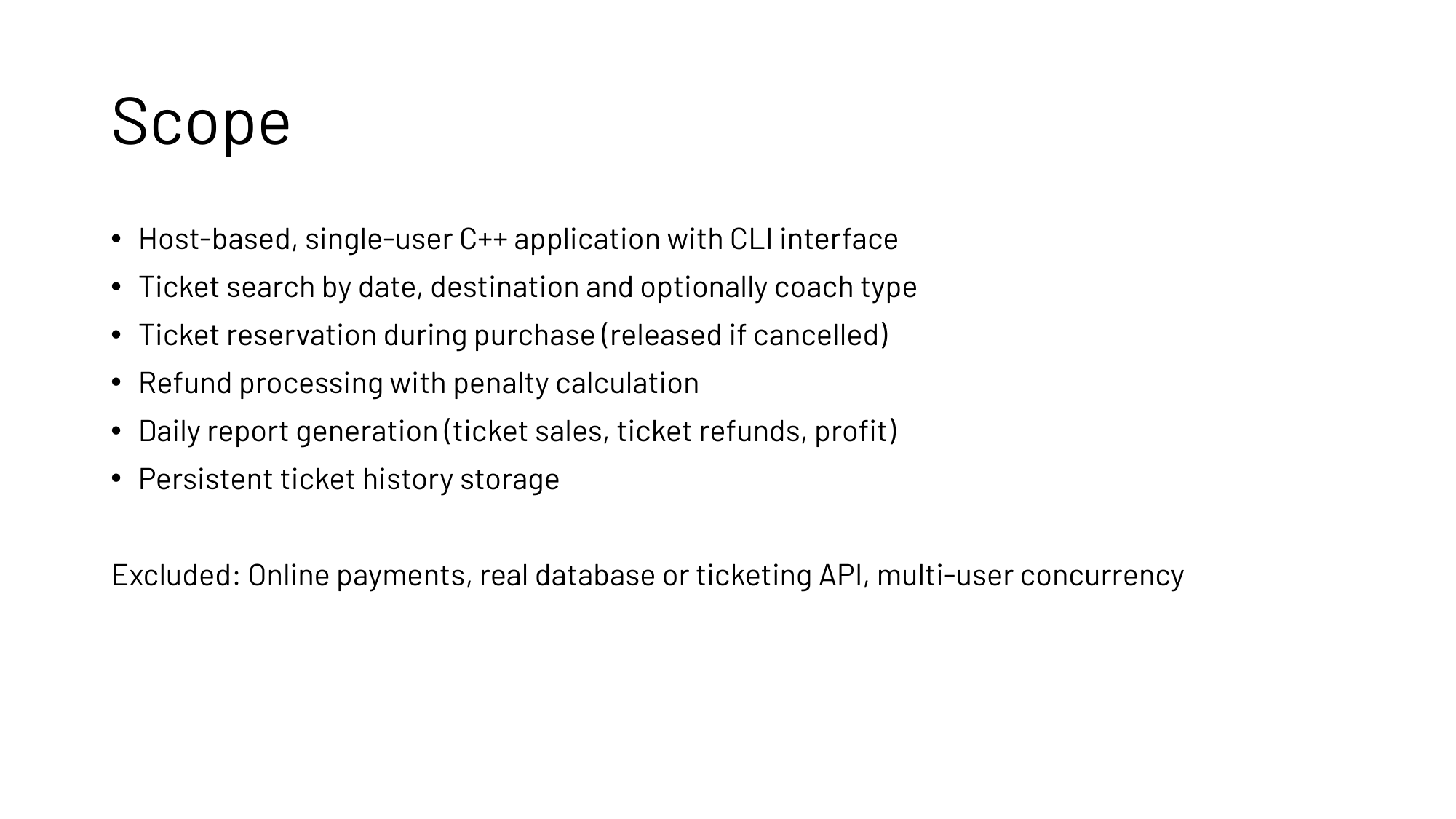

# Scope
Host-based, single-user C++ application with CLI interface
Ticket search by date, destination and optionally coach type
Ticket reservation during purchase (released if cancelled)
Refund processing with penalty calculation
Daily report generation (ticket sales, ticket refunds, profit)
Persistent ticket history storage

Excluded: Online payments, real database or ticketing API, multi-user concurrency